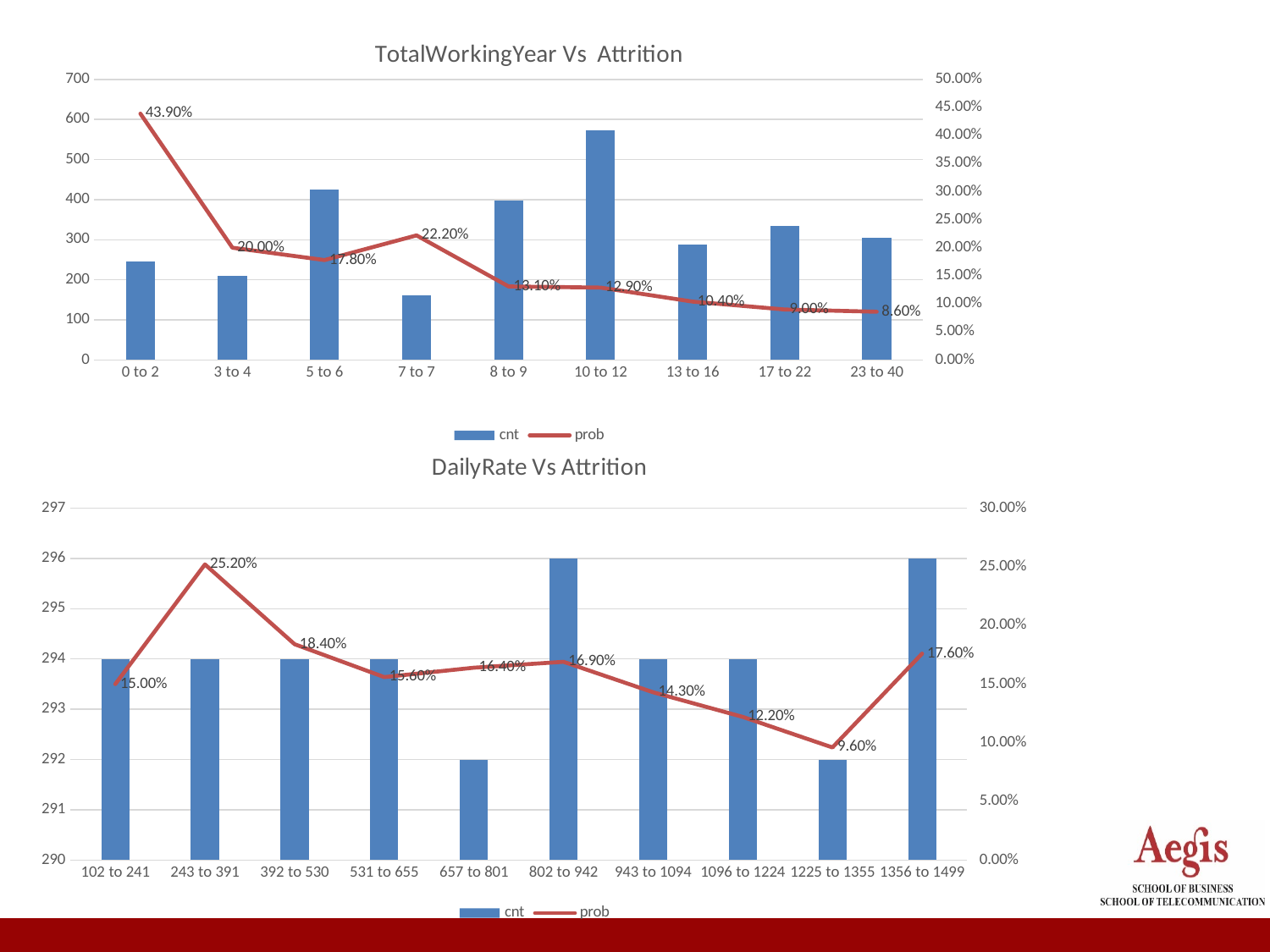

### Chart: TotalWorkingYear Vs  Attrition

| Category | cnt | prob |
|---|---|---|
| 0 to 2 | 246.0 | 0.439 |
| 3 to 4 | 210.0 | 0.2 |
| 5 to 6 | 426.0 | 0.178 |
| 7 to 7 | 162.0 | 0.222 |
| 8 to 9 | 398.0 | 0.131 |
| 10 to 12 | 572.0 | 0.129 |
| 13 to 16 | 288.0 | 0.104 |
| 17 to 22 | 334.0 | 0.09 |
| 23 to 40 | 304.0 | 0.086 |

### Chart: DailyRate Vs Attrition

| Category | cnt | prob |
|---|---|---|
| 102 to 241 | 294.0 | 0.15 |
| 243 to 391 | 294.0 | 0.252 |
| 392 to 530 | 294.0 | 0.184 |
| 531 to 655 | 294.0 | 0.156 |
| 657 to 801 | 292.0 | 0.164 |
| 802 to 942 | 296.0 | 0.169 |
| 943 to 1094 | 294.0 | 0.143 |
| 1096 to 1224 | 294.0 | 0.122 |
| 1225 to 1355 | 292.0 | 0.096 |
| 1356 to 1499 | 296.0 | 0.176 |